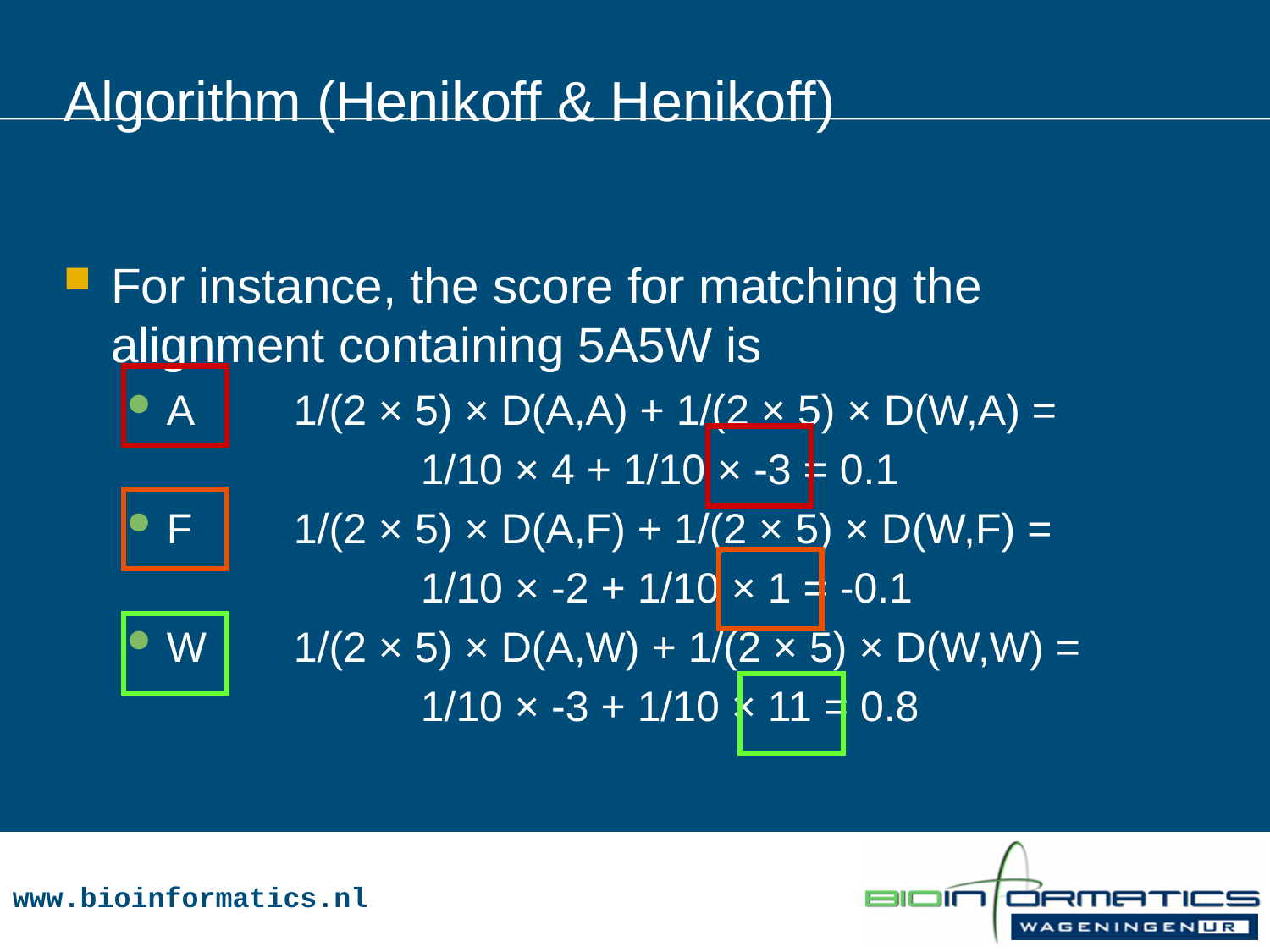

# Algorithm (Henikoff & Henikoff)
For instance, the score for matching the alignment containing 5A5W is
A	1/(2 × 5) × D(A,A) + 1/(2 × 5) × D(W,A) =
			1/10 × 4 + 1/10 × -3 = 0.1
F	1/(2 × 5) × D(A,F) + 1/(2 × 5) × D(W,F) =
			1/10 × -2 + 1/10 × 1 = -0.1
W	1/(2 × 5) × D(A,W) + 1/(2 × 5) × D(W,W) =
			1/10 × -3 + 1/10 × 11 = 0.8